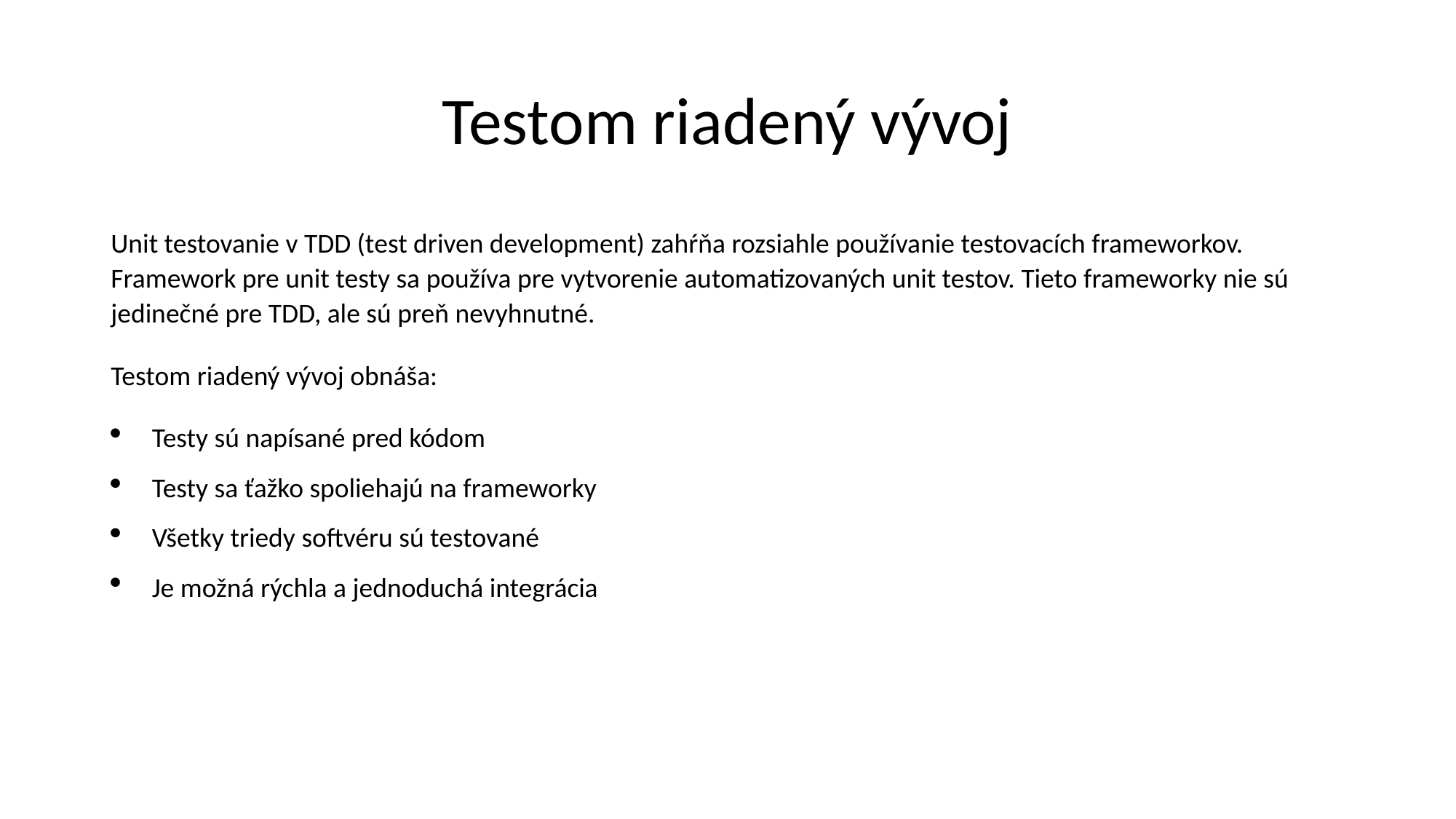

# Testom riadený vývoj
Unit testovanie v TDD (test driven development) zahŕňa rozsiahle používanie testovacích frameworkov. Framework pre unit testy sa používa pre vytvorenie automatizovaných unit testov. Tieto frameworky nie sú jedinečné pre TDD, ale sú preň nevyhnutné.
Testom riadený vývoj obnáša:
Testy sú napísané pred kódom
Testy sa ťažko spoliehajú na frameworky
Všetky triedy softvéru sú testované
Je možná rýchla a jednoduchá integrácia